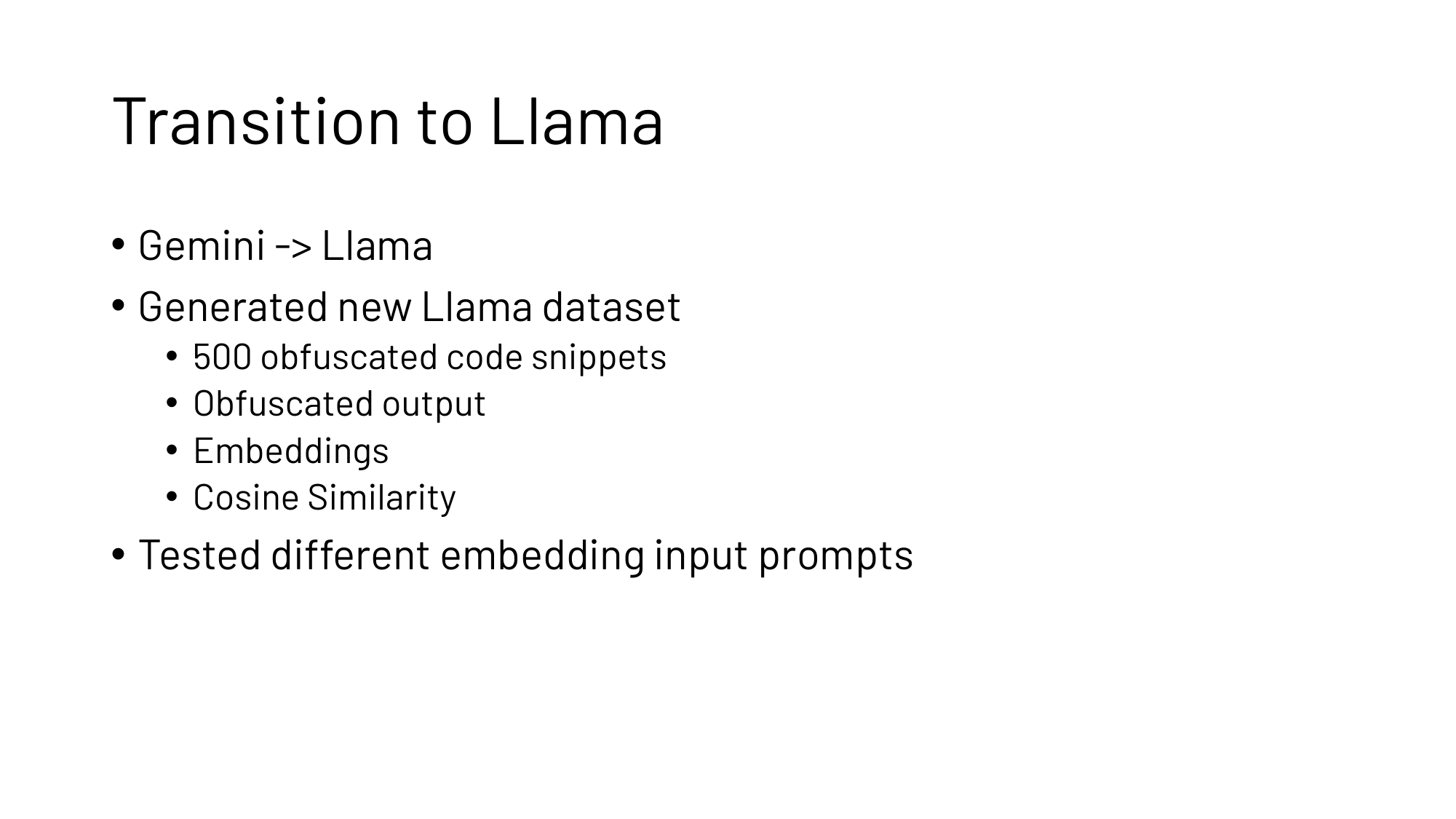

# Transition to Llama
Gemini -> Llama
Generated new Llama dataset
500 obfuscated code snippets
Obfuscated output
Embeddings
Cosine Similarity
Tested different embedding input prompts